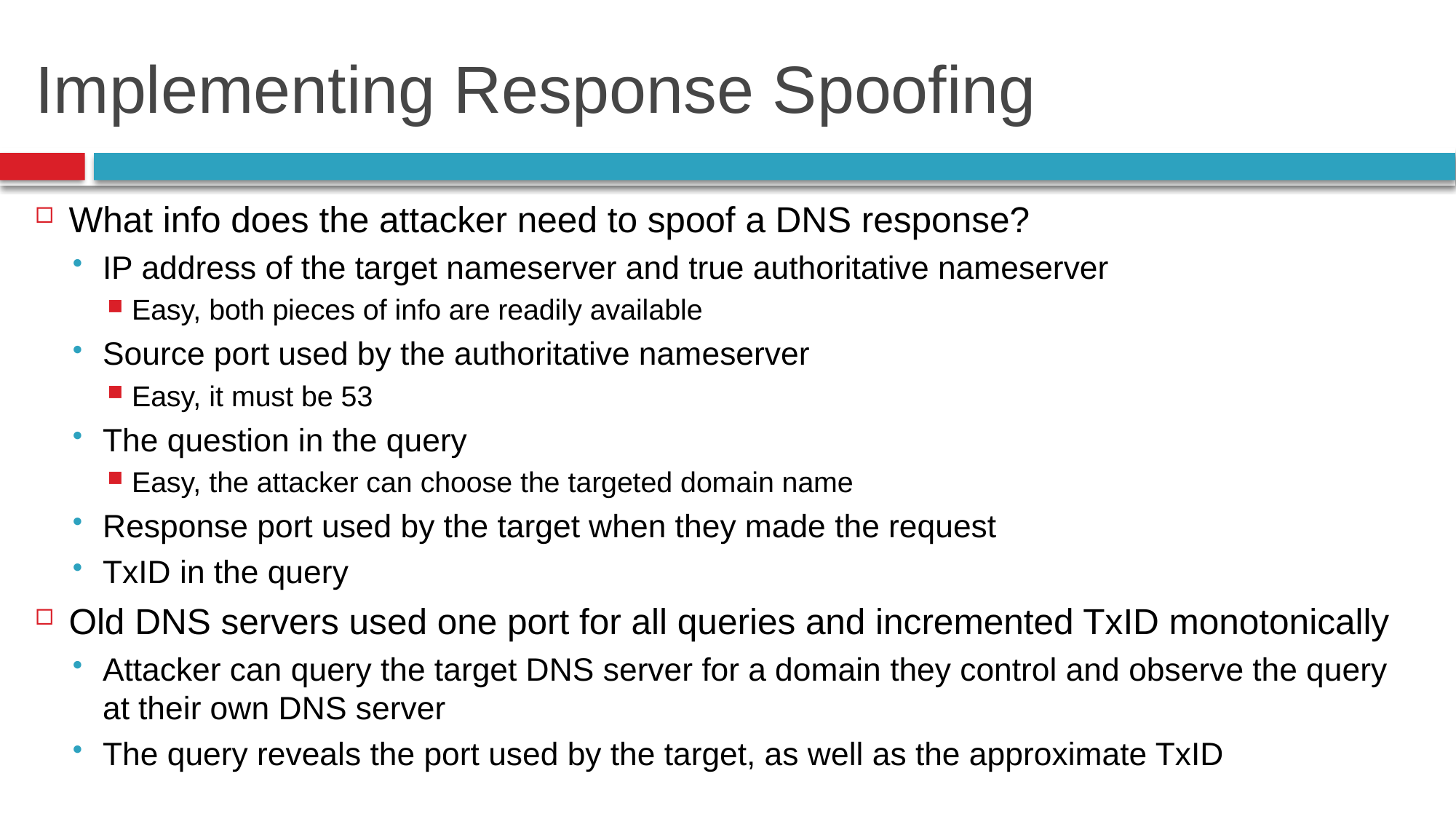

# Implementing Response Spoofing
What info does the attacker need to spoof a DNS response?
IP address of the target nameserver and true authoritative nameserver
Easy, both pieces of info are readily available
Source port used by the authoritative nameserver
Easy, it must be 53
The question in the query
Easy, the attacker can choose the targeted domain name
Response port used by the target when they made the request
TxID in the query
Old DNS servers used one port for all queries and incremented TxID monotonically
Attacker can query the target DNS server for a domain they control and observe the query at their own DNS server
The query reveals the port used by the target, as well as the approximate TxID